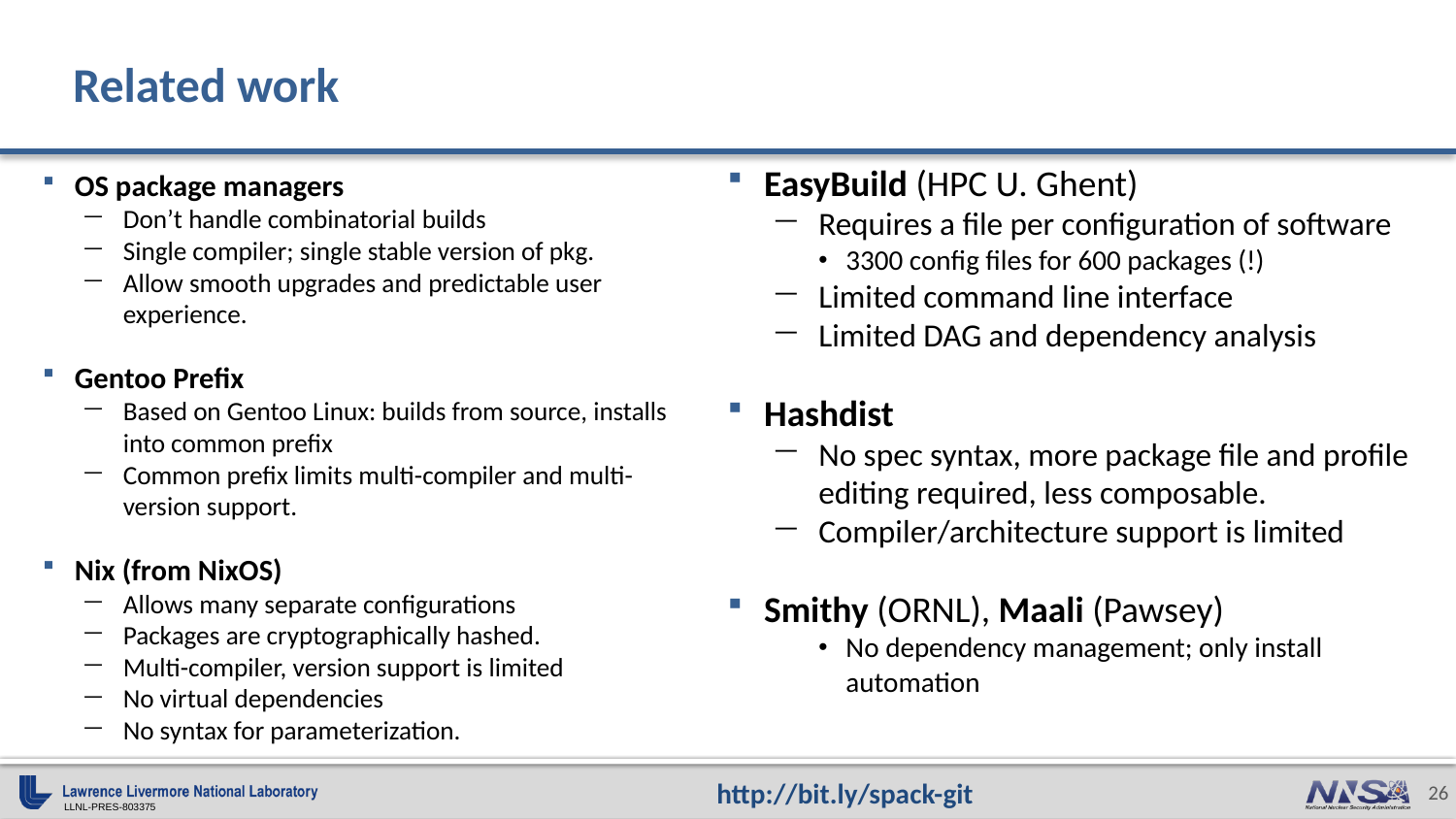

# Related work
EasyBuild (HPC U. Ghent)
Requires a file per configuration of software
3300 config files for 600 packages (!)
Limited command line interface
Limited DAG and dependency analysis
Hashdist
No spec syntax, more package file and profile editing required, less composable.
Compiler/architecture support is limited
Smithy (ORNL), Maali (Pawsey)
No dependency management; only install automation

OS package managers
Don’t handle combinatorial builds
Single compiler; single stable version of pkg.
Allow smooth upgrades and predictable user experience.
Gentoo Prefix
Based on Gentoo Linux: builds from source, installs into common prefix
Common prefix limits multi-compiler and multi-version support.
Nix (from NixOS)
Allows many separate configurations
Packages are cryptographically hashed.
Multi-compiler, version support is limited
No virtual dependencies
No syntax for parameterization.